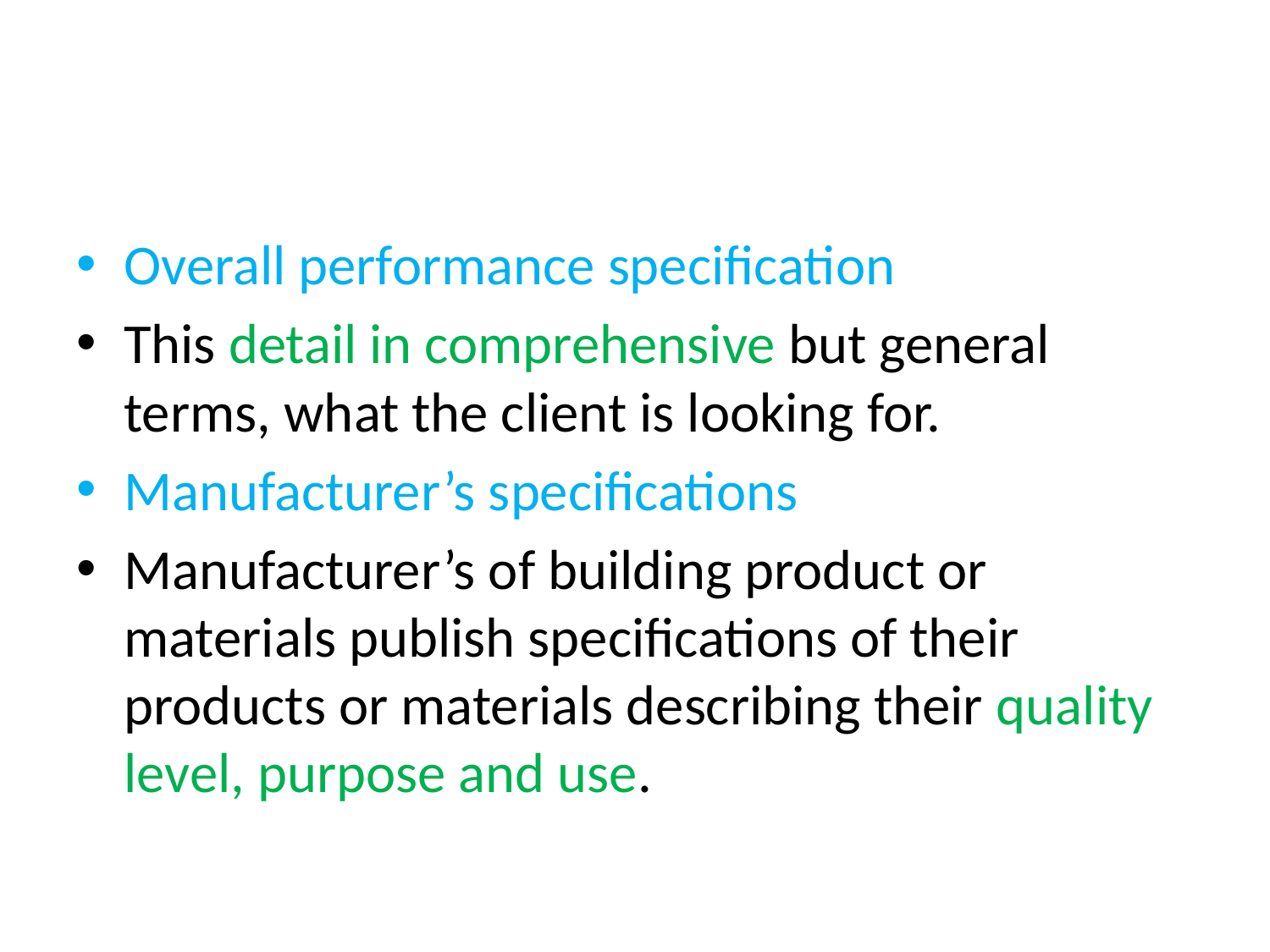

#
Overall performance specification
This detail in comprehensive but general terms, what the client is looking for.
Manufacturer’s specifications
Manufacturer’s of building product or materials publish specifications of their products or materials describing their quality level, purpose and use.